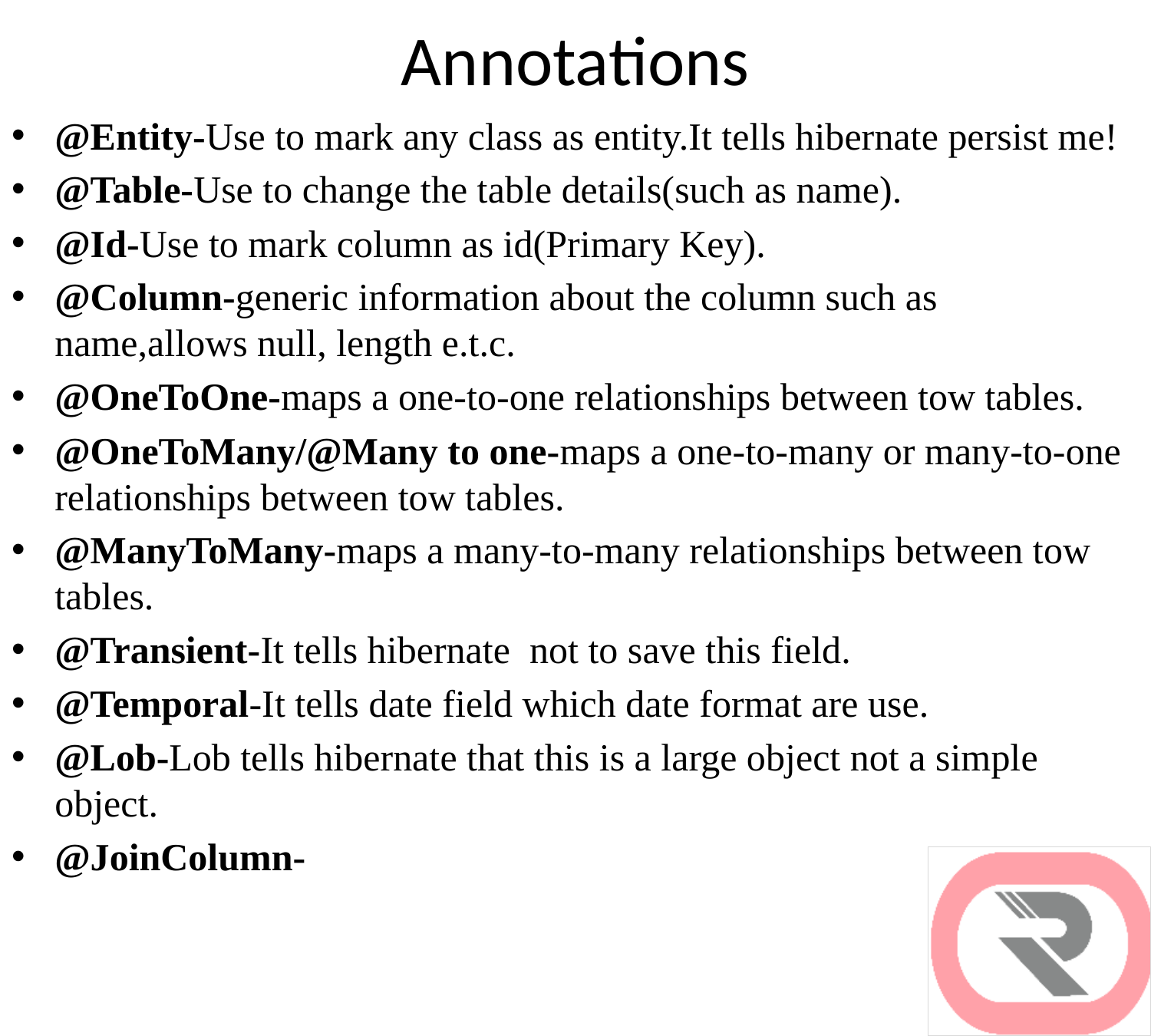

# Annotations
@Entity-Use to mark any class as entity.It tells hibernate persist me!
@Table-Use to change the table details(such as name).
@Id-Use to mark column as id(Primary Key).
@Column-generic information about the column such as name,allows null, length e.t.c.
@OneToOne-maps a one-to-one relationships between tow tables.
@OneToMany/@Many to one-maps a one-to-many or many-to-one  relationships between tow tables.
@ManyToMany-maps a many-to-many relationships between tow tables.
@Transient-It tells hibernate  not to save this field.
@Temporal-It tells date field which date format are use.
@Lob-Lob tells hibernate that this is a large object not a simple object.
@JoinColumn-